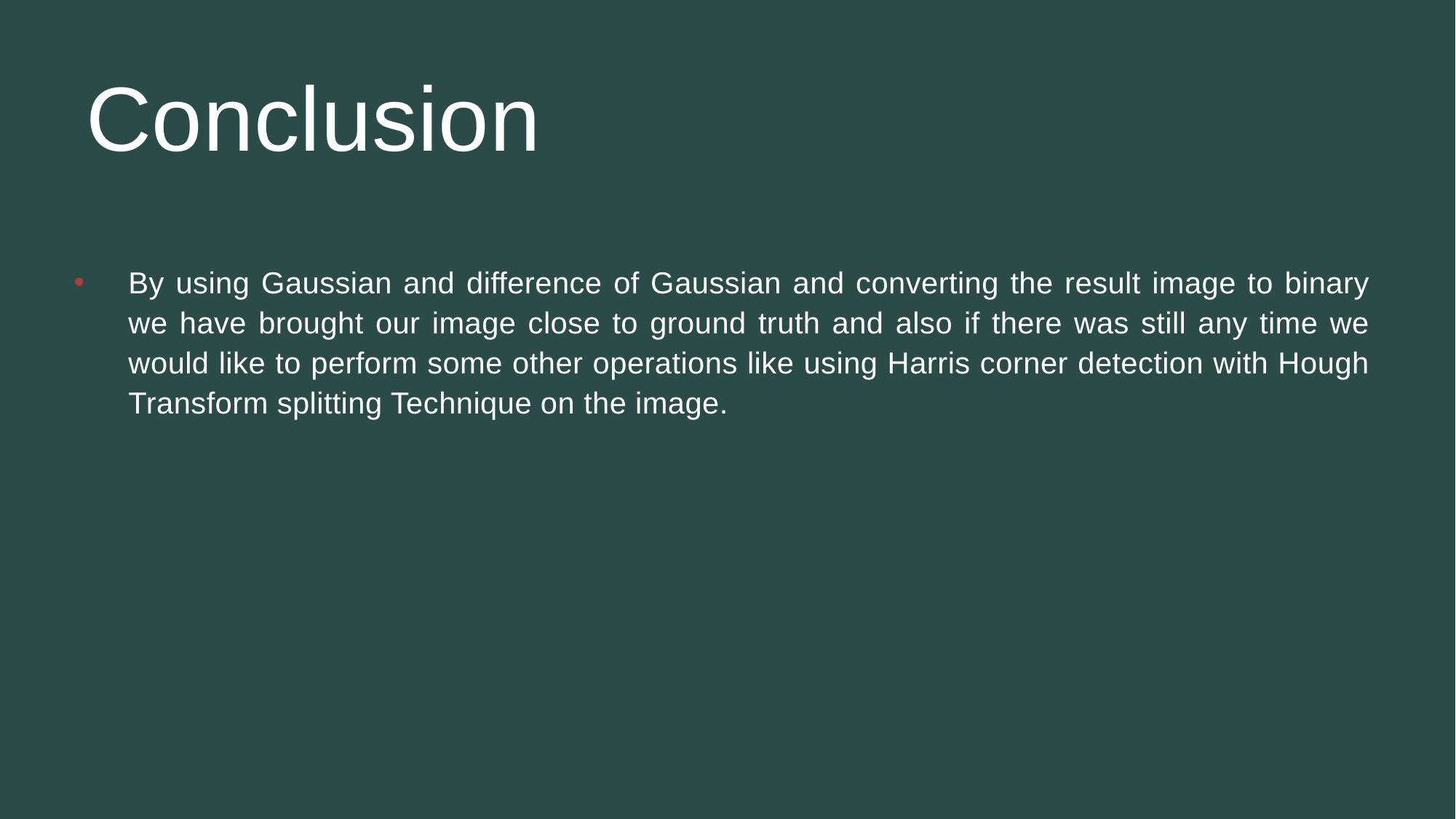

# Conclusion

By using Gaussian and difference of Gaussian and converting the result image to binary we have brought our image close to ground truth and also if there was still any time we would like to perform some other operations like using Harris corner detection with Hough Transform splitting Technique on the image.